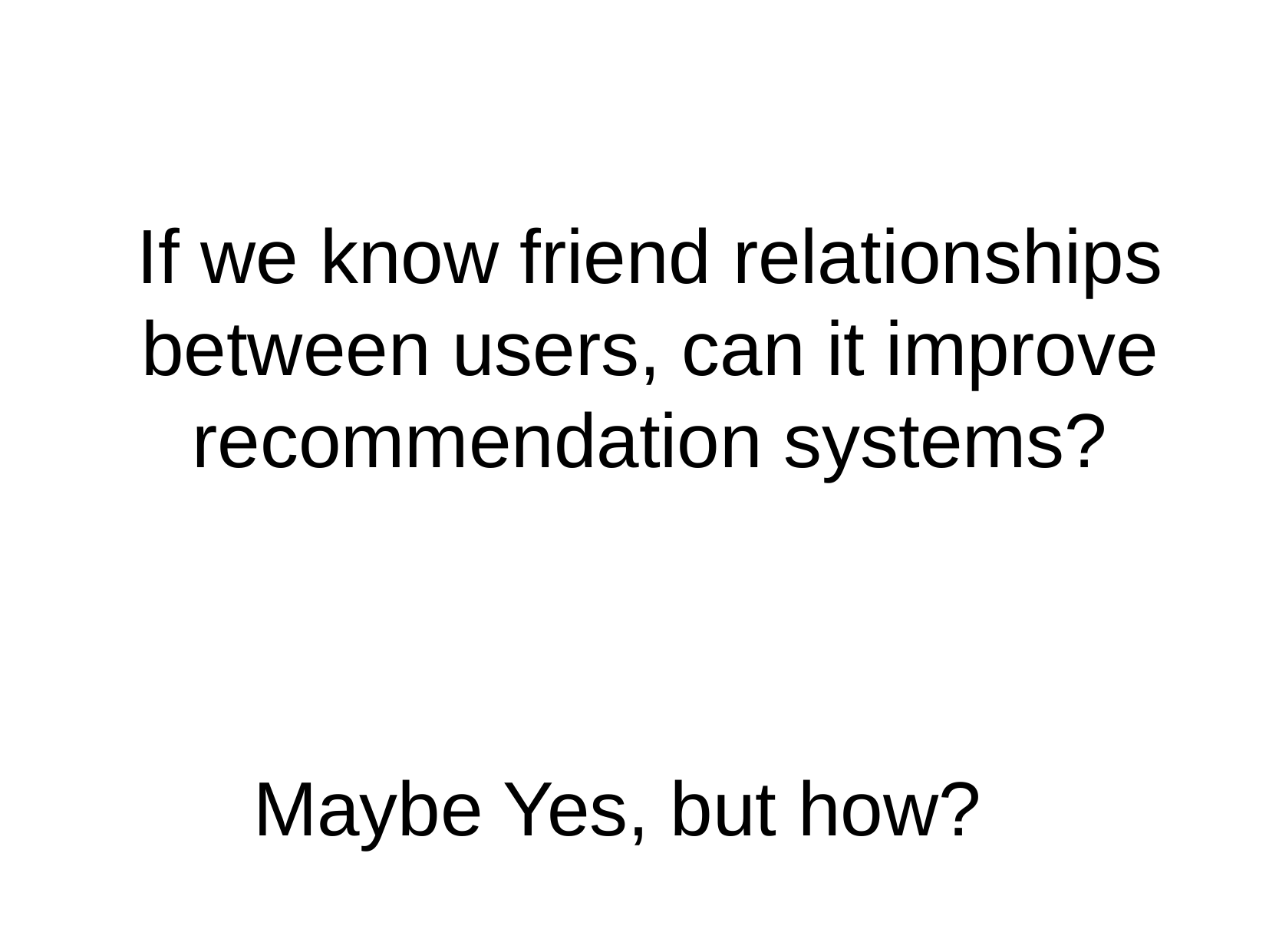

If we know friend relationships between users, can it improve recommendation systems?
Maybe Yes, but how?